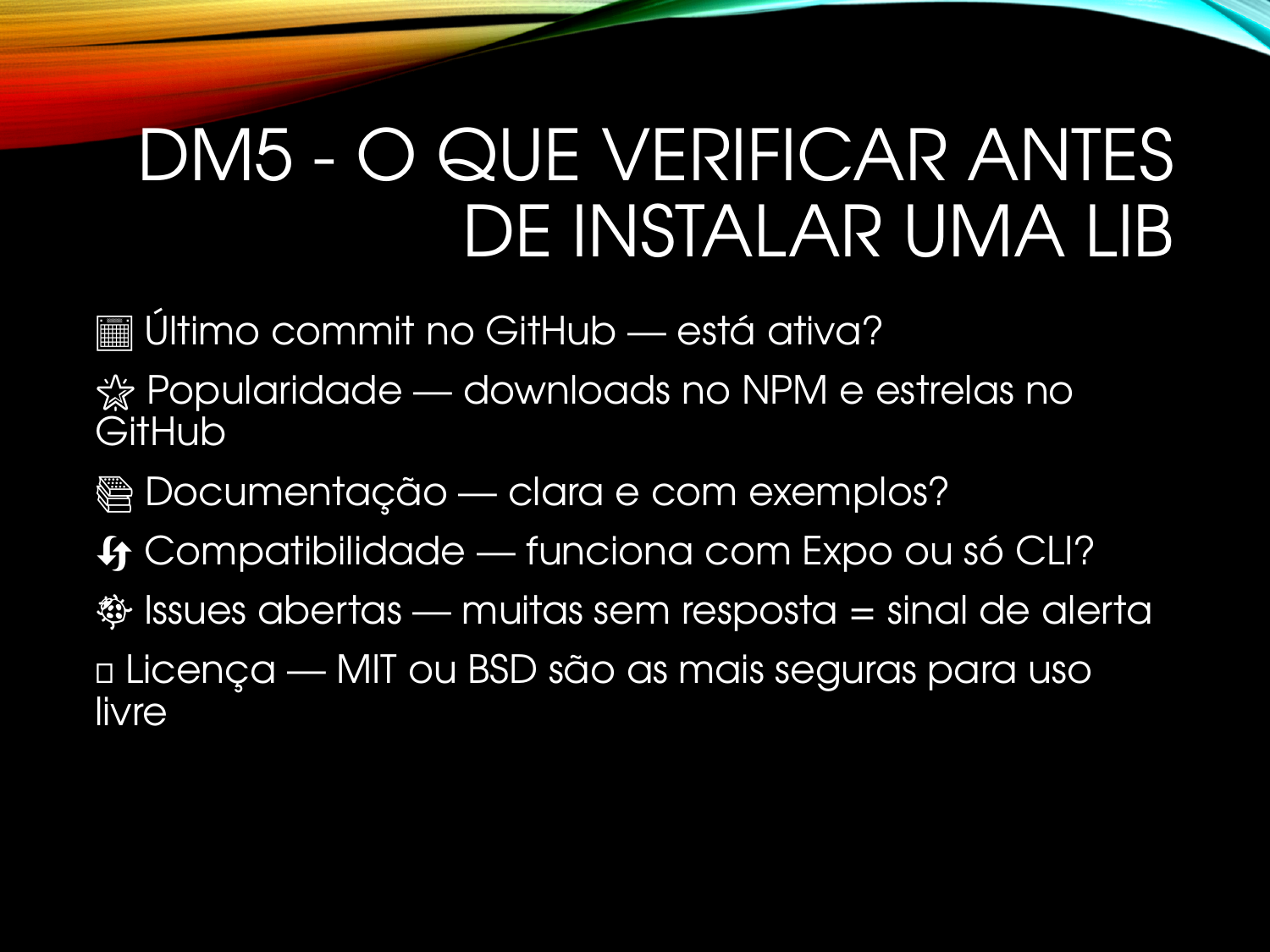

# DM5 - O que verificar antes de instalar uma lib
📅 Último commit no GitHub — está ativa?
🌟 Popularidade — downloads no NPM e estrelas no GitHub
📚 Documentação — clara e com exemplos?
🔄 Compatibilidade — funciona com Expo ou só CLI?
🐞 Issues abertas — muitas sem resposta = sinal de alerta
🧾 Licença — MIT ou BSD são as mais seguras para uso livre